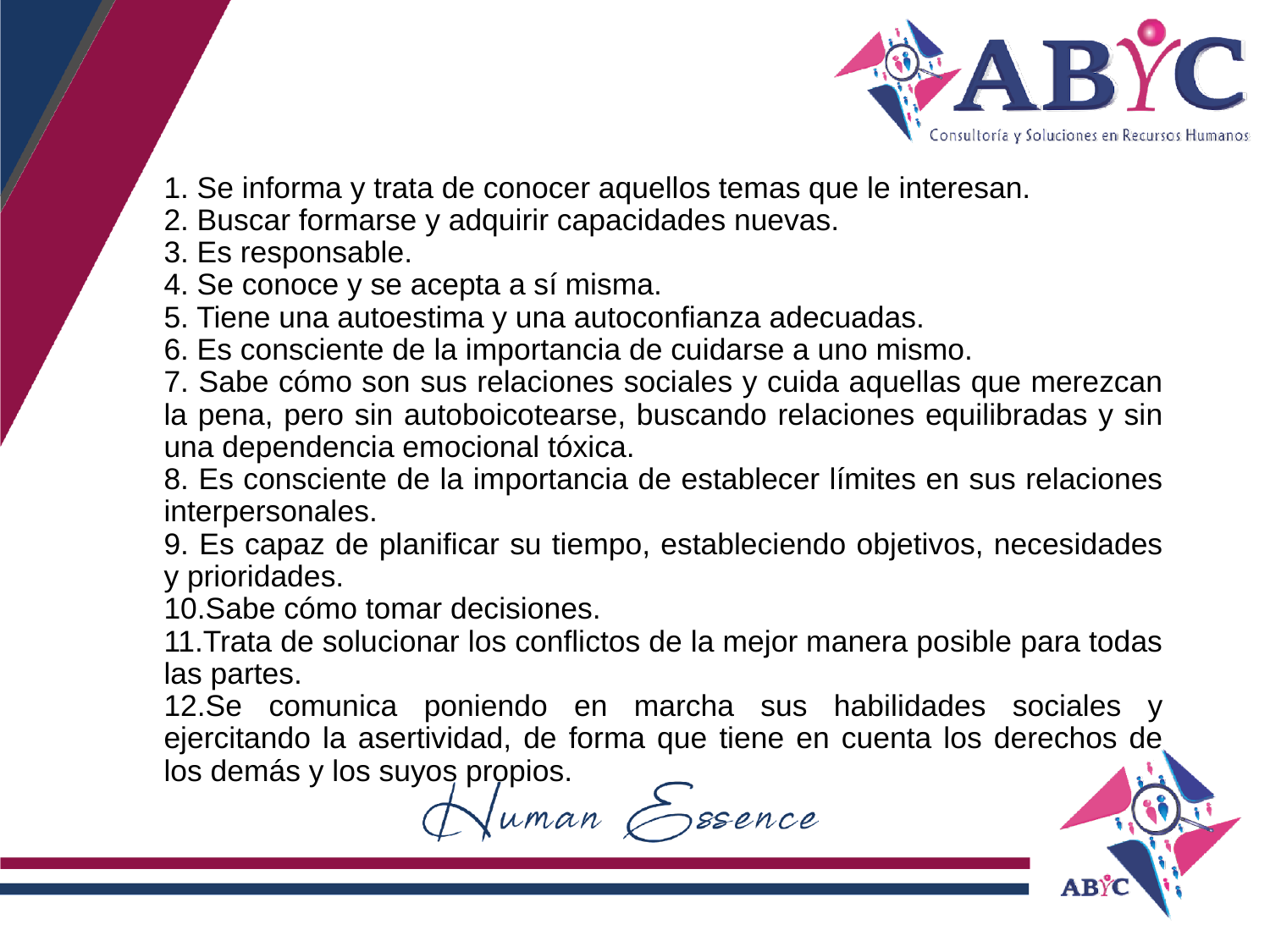

1. Se informa y trata de conocer aquellos temas que le interesan.
2. Buscar formarse y adquirir capacidades nuevas.
3. Es responsable.
4. Se conoce y se acepta a sí misma.
5. Tiene una autoestima y una autoconfianza adecuadas.
6. Es consciente de la importancia de cuidarse a uno mismo.
7. Sabe cómo son sus relaciones sociales y cuida aquellas que merezcan la pena, pero sin autoboicotearse, buscando relaciones equilibradas y sin una dependencia emocional tóxica.
8. Es consciente de la importancia de establecer límites en sus relaciones interpersonales.
9. Es capaz de planificar su tiempo, estableciendo objetivos, necesidades y prioridades.
10.Sabe cómo tomar decisiones.
11.Trata de solucionar los conflictos de la mejor manera posible para todas las partes.
12.Se comunica poniendo en marcha sus habilidades sociales y ejercitando la asertividad, de forma que tiene en cuenta los derechos de los demás y los suyos propios.